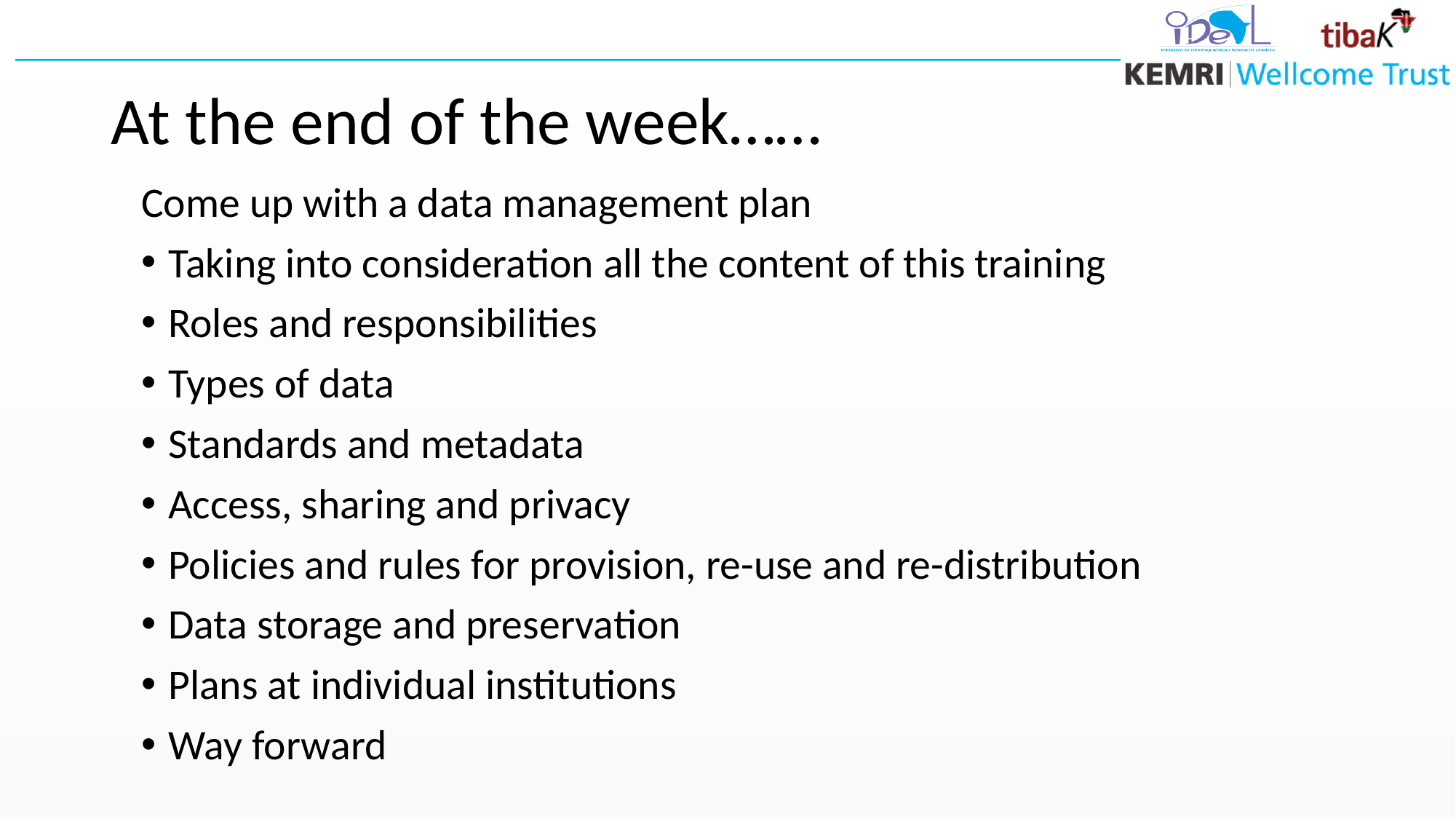

# At the end of the week……
Come up with a data management plan
Taking into consideration all the content of this training
Roles and responsibilities
Types of data
Standards and metadata
Access, sharing and privacy
Policies and rules for provision, re-use and re-distribution
Data storage and preservation
Plans at individual institutions
Way forward